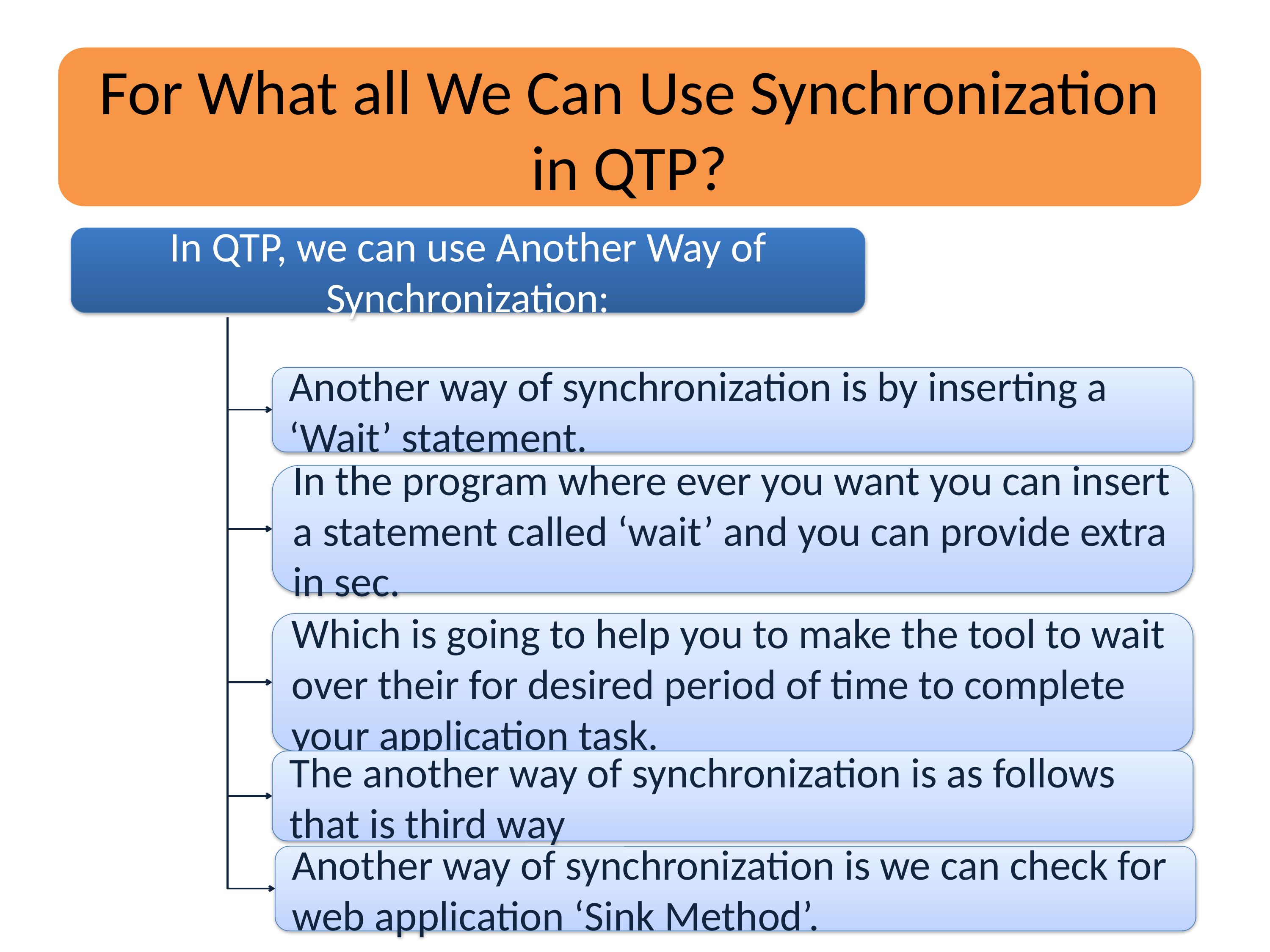

For What all We Can Use Synchronization in QTP?
In QTP, we can use Another Way of Synchronization:

Another way of synchronization is by inserting a ‘Wait’ statement.
In the program where ever you want you can insert a statement called ‘wait’ and you can provide extra in sec.
Which is going to help you to make the tool to wait over their for desired period of time to complete your application task.
The another way of synchronization is as follows that is third way
Another way of synchronization is we can check for web application ‘Sink Method’.